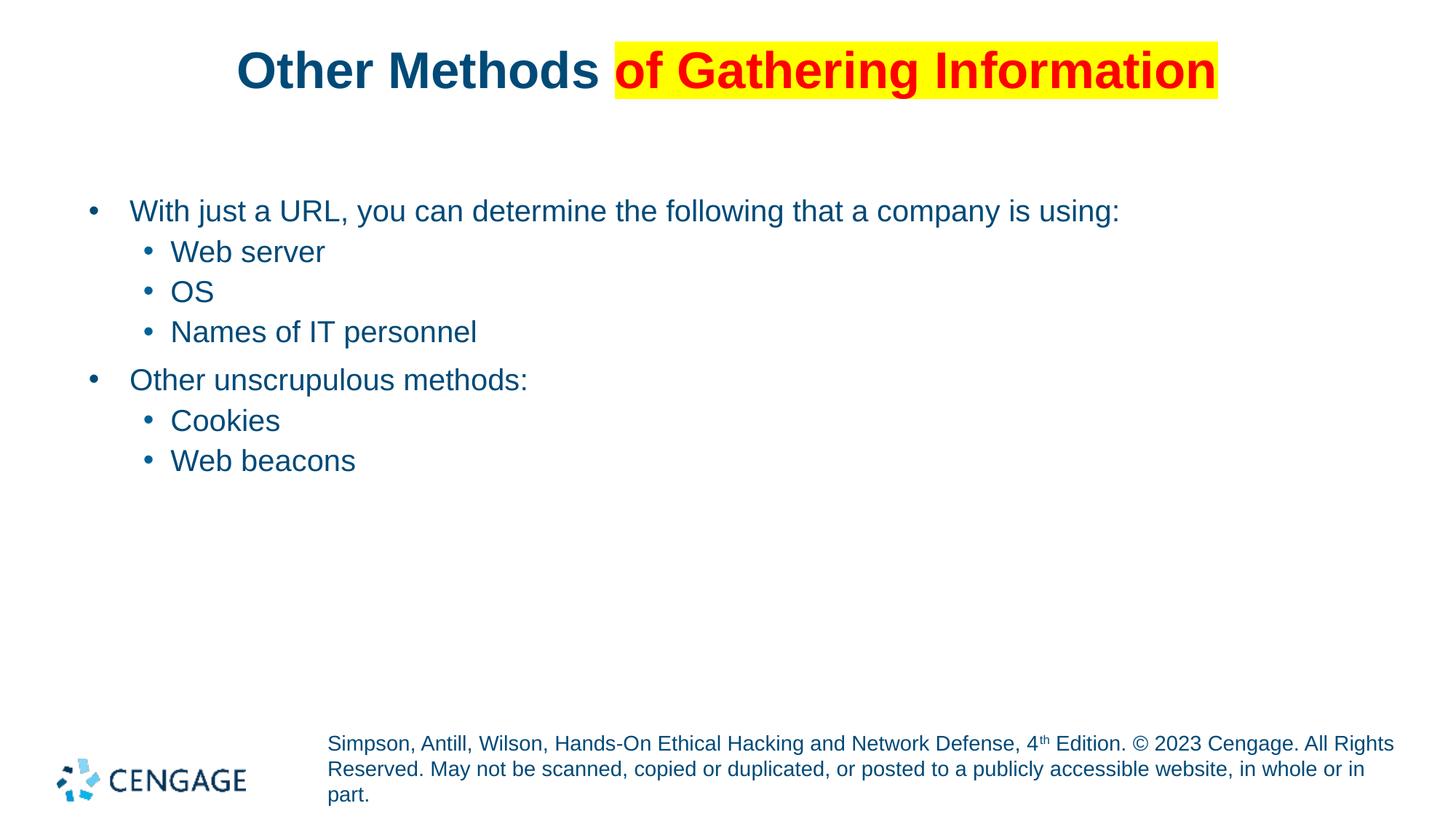

# Other Methods of Gathering Information
With just a URL, you can determine the following that a company is using:
Web server
OS
Names of IT personnel
Other unscrupulous methods:
Cookies
Web beacons